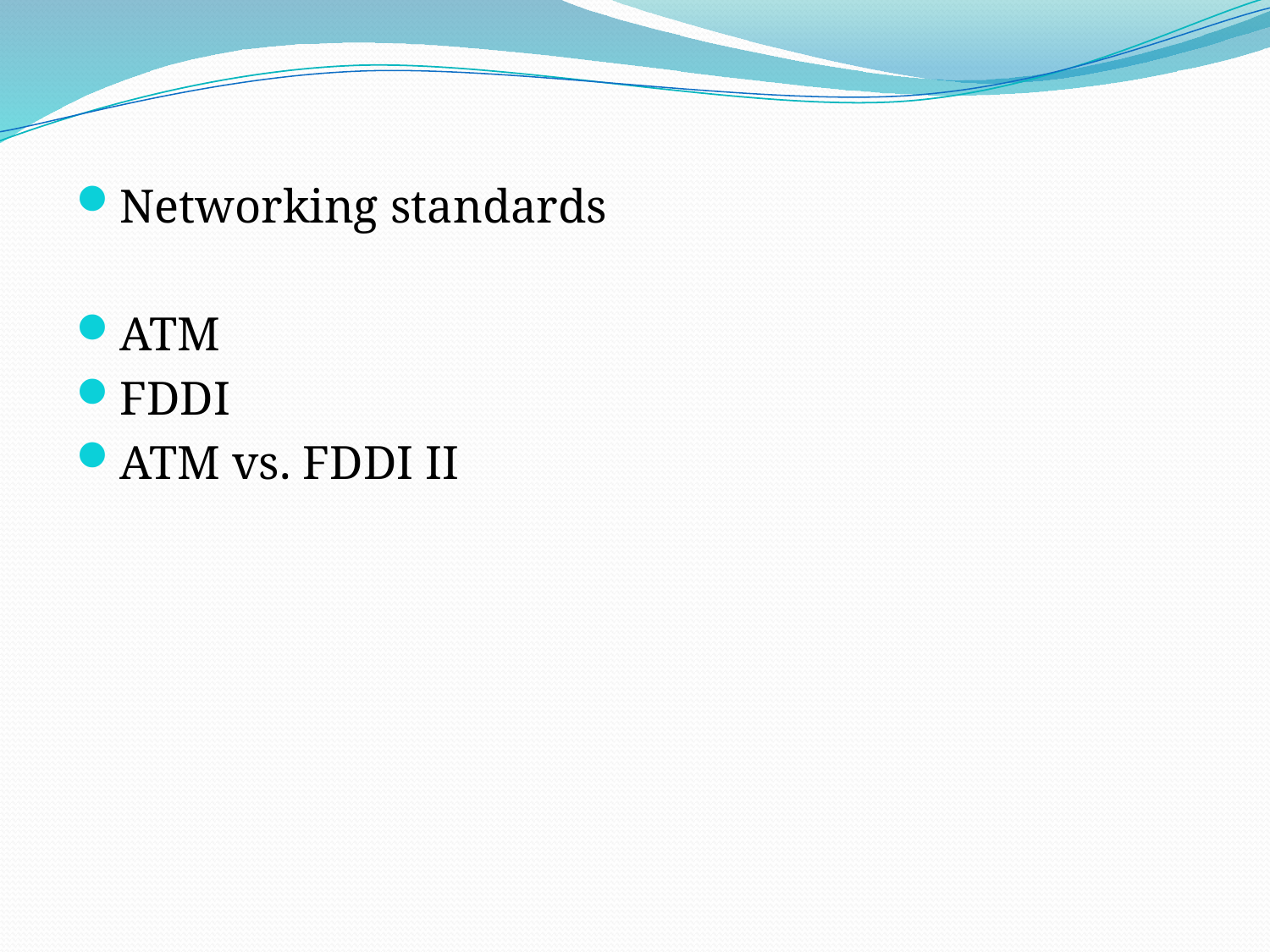

Networking standards

ATM
FDDI
ATM vs. FDDI II